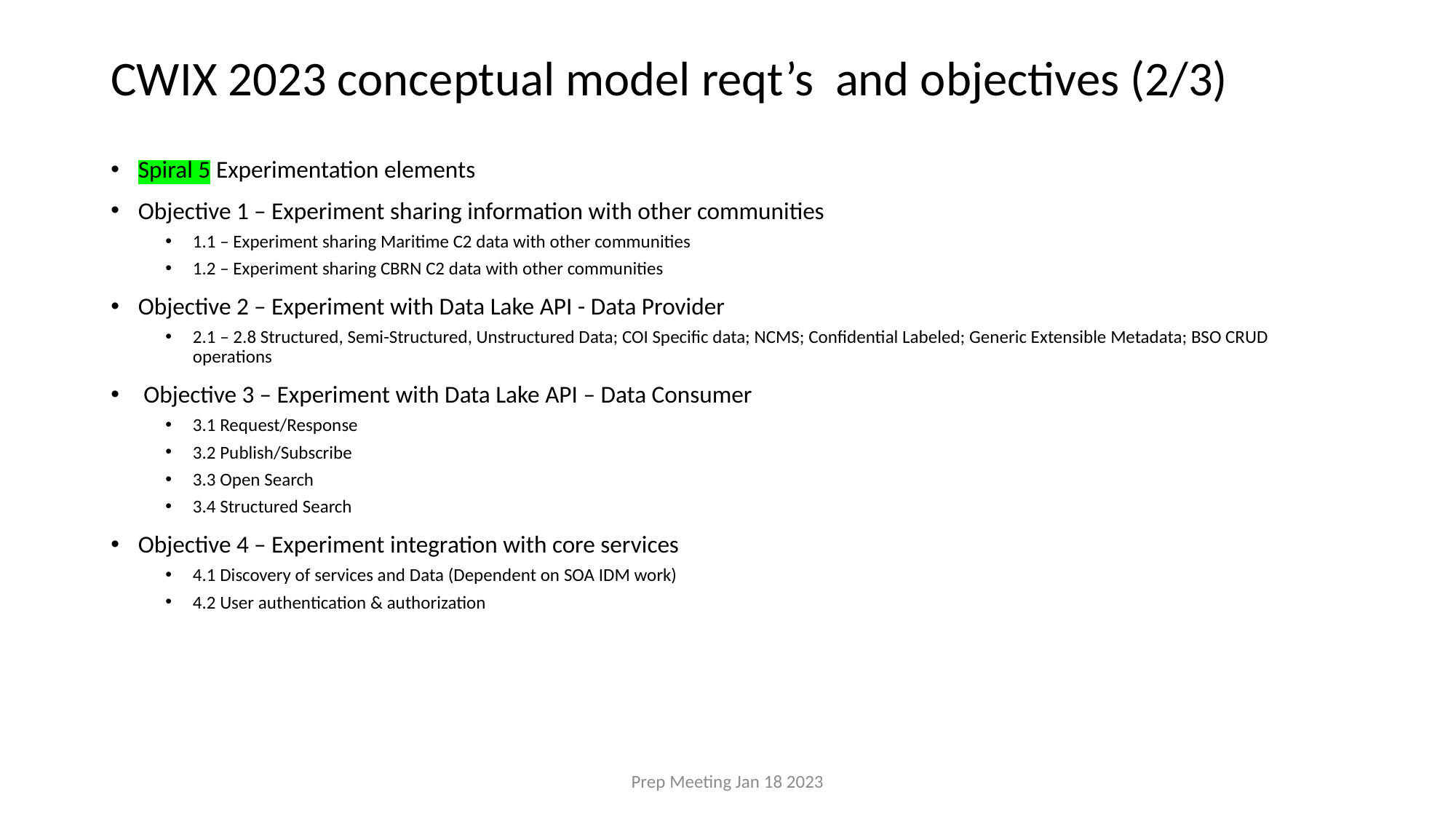

# CWIX 2023 conceptual model reqt’s  and objectives (2/3)
Spiral 5 Experimentation elements
Objective 1 – Experiment sharing information with other communities
1.1 – Experiment sharing Maritime C2 data with other communities
1.2 – Experiment sharing CBRN C2 data with other communities
Objective 2 – Experiment with Data Lake API - Data Provider
2.1 – 2.8 Structured, Semi-Structured, Unstructured Data; COI Specific data; NCMS; Confidential Labeled; Generic Extensible Metadata; BSO CRUD operations
 Objective 3 – Experiment with Data Lake API – Data Consumer
3.1 Request/Response
3.2 Publish/Subscribe
3.3 Open Search
3.4 Structured Search
Objective 4 – Experiment integration with core services
4.1 Discovery of services and Data (Dependent on SOA IDM work)
4.2 User authentication & authorization
Prep Meeting Jan 18 2023